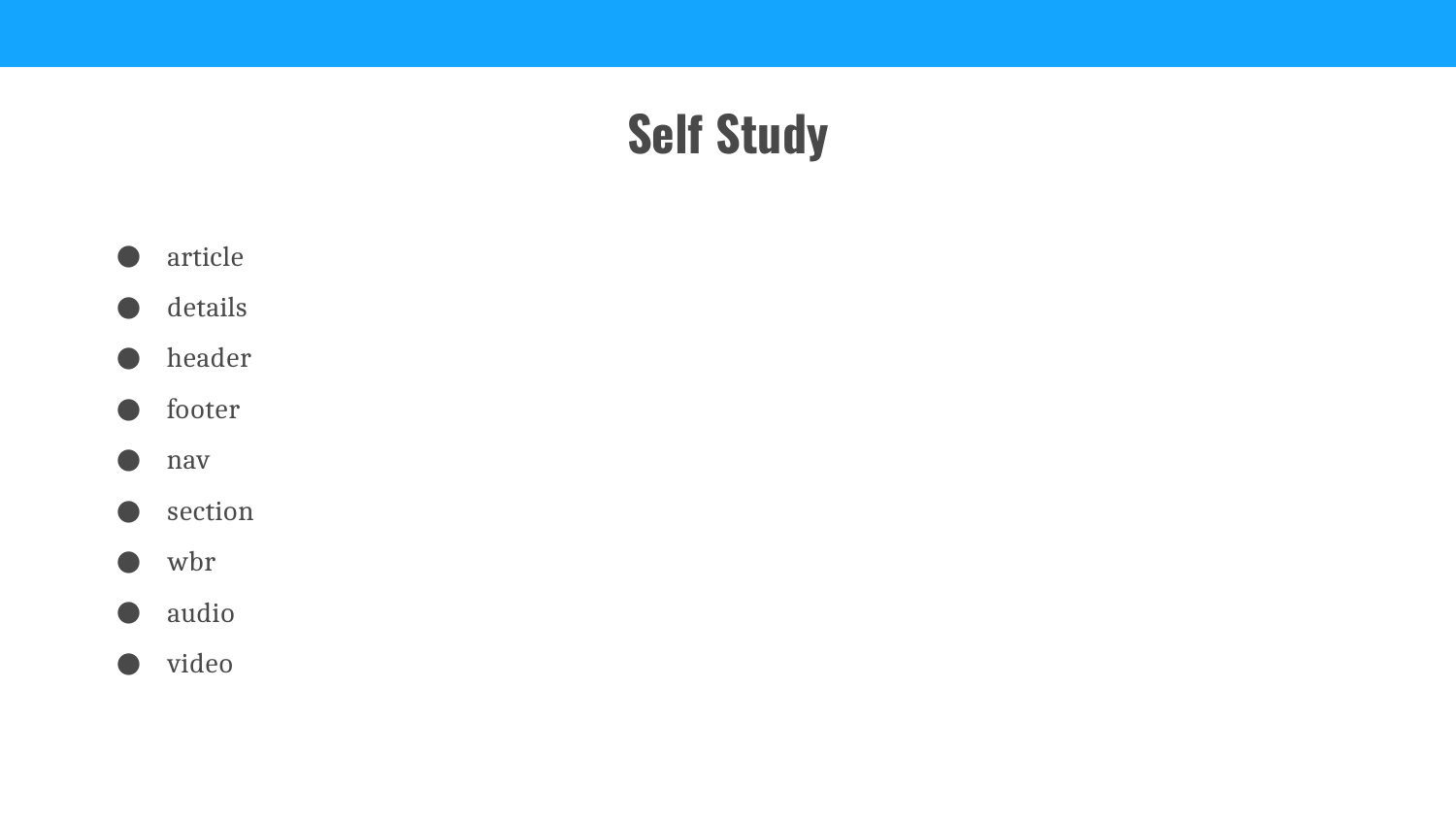

Self Study
article
details
header
footer
nav
section
wbr
audio
video